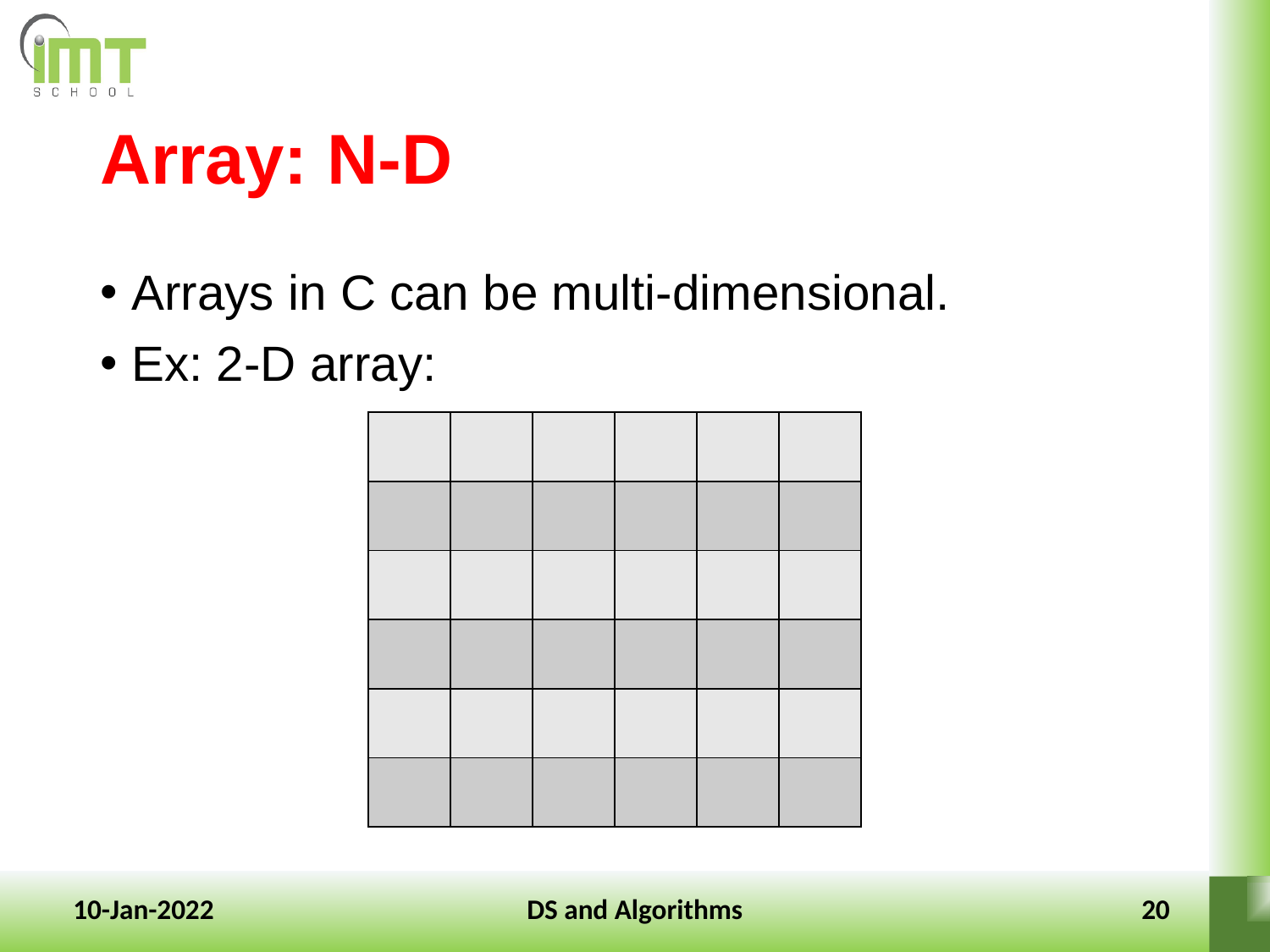

# Array: N-D
Arrays in C can be multi-dimensional.
Ex: 2-D array:

|  |  |  |  |  |  |
| --- | --- | --- | --- | --- | --- |
|  |  |  |  |  |  |
|  |  |  |  |  |  |
|  |  |  |  |  |  |
|  |  |  |  |  |  |
|  |  |  |  |  |  |
10-Jan-2022
DS and Algorithms
20